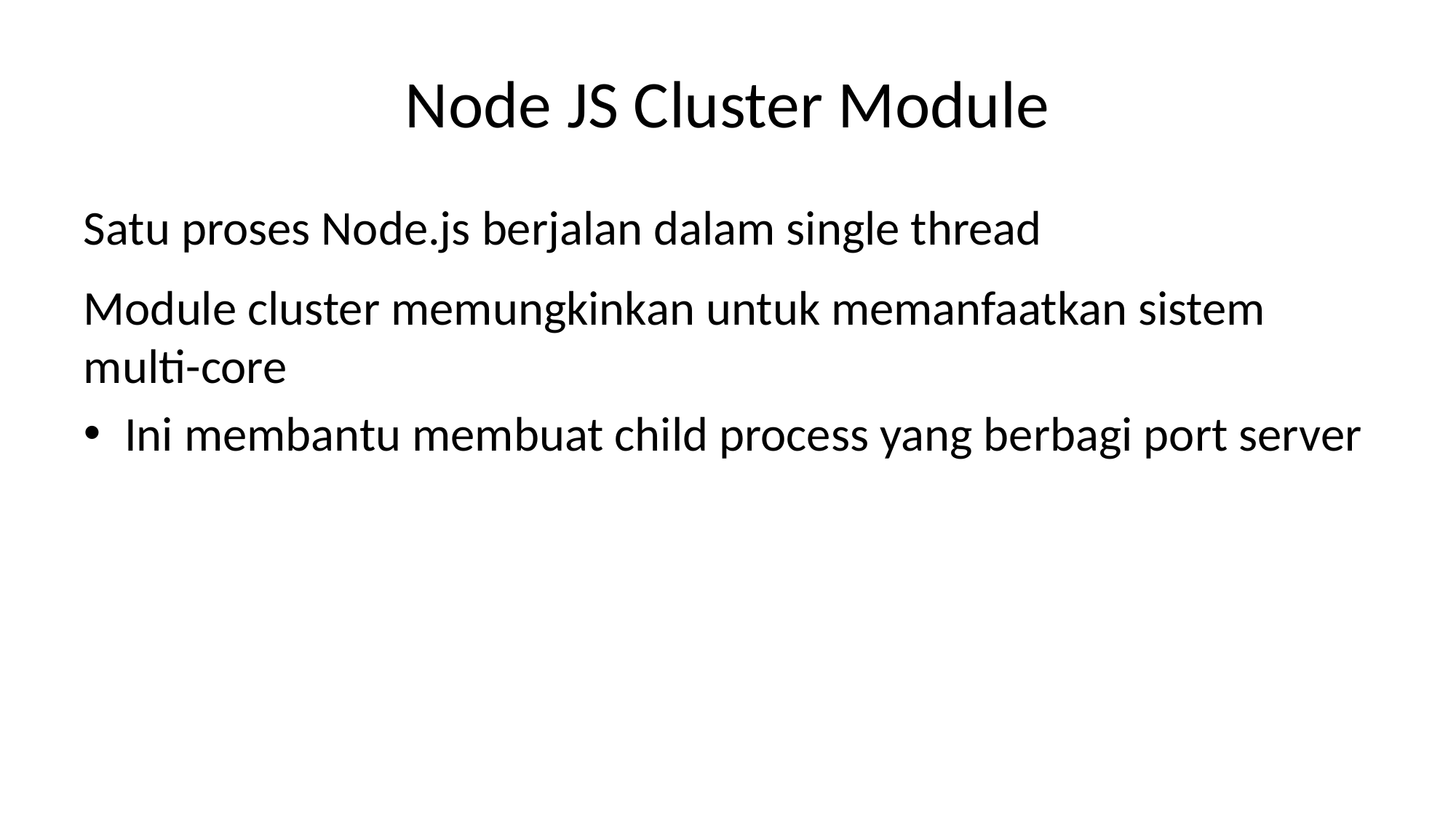

# Node JS Cluster Module
Satu proses Node.js berjalan dalam single thread
Module cluster memungkinkan untuk memanfaatkan sistem multi-core
Ini membantu membuat child process yang berbagi port server